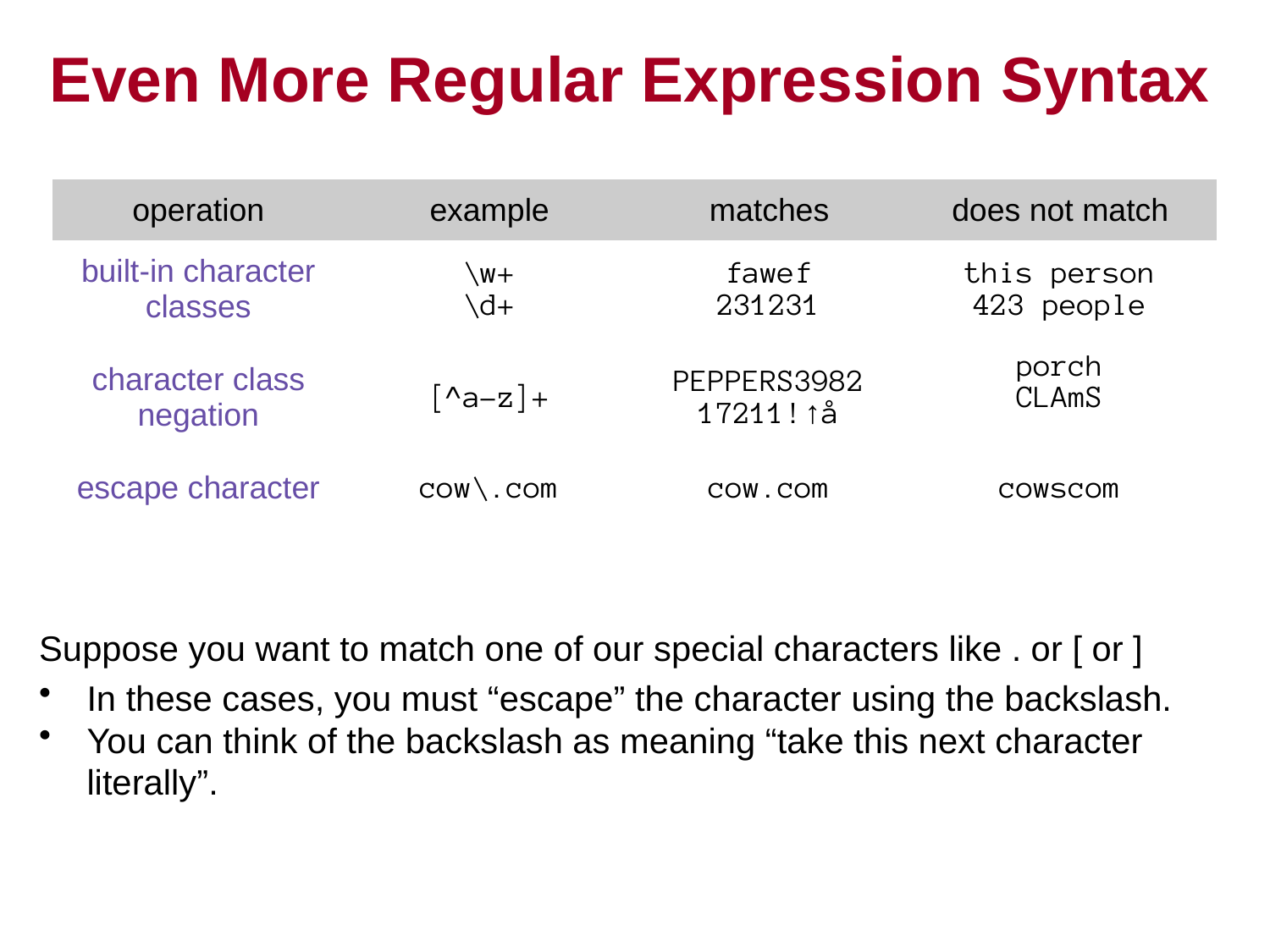

# Even More Regular Expression Syntax
| operation | example | matches | does not match |
| --- | --- | --- | --- |
| built-in character classes | \w+ \d+ | fawef 231231 | this person 423 people |
| character class negation | [^a-z]+ | PEPPERS3982 17211!↑å | porch CLAmS |
| escape character | cow\.com | cow.com | cowscom |
Suppose you want to match one of our special characters like . or [ or ]
In these cases, you must “escape” the character using the backslash.
You can think of the backslash as meaning “take this next character literally”.